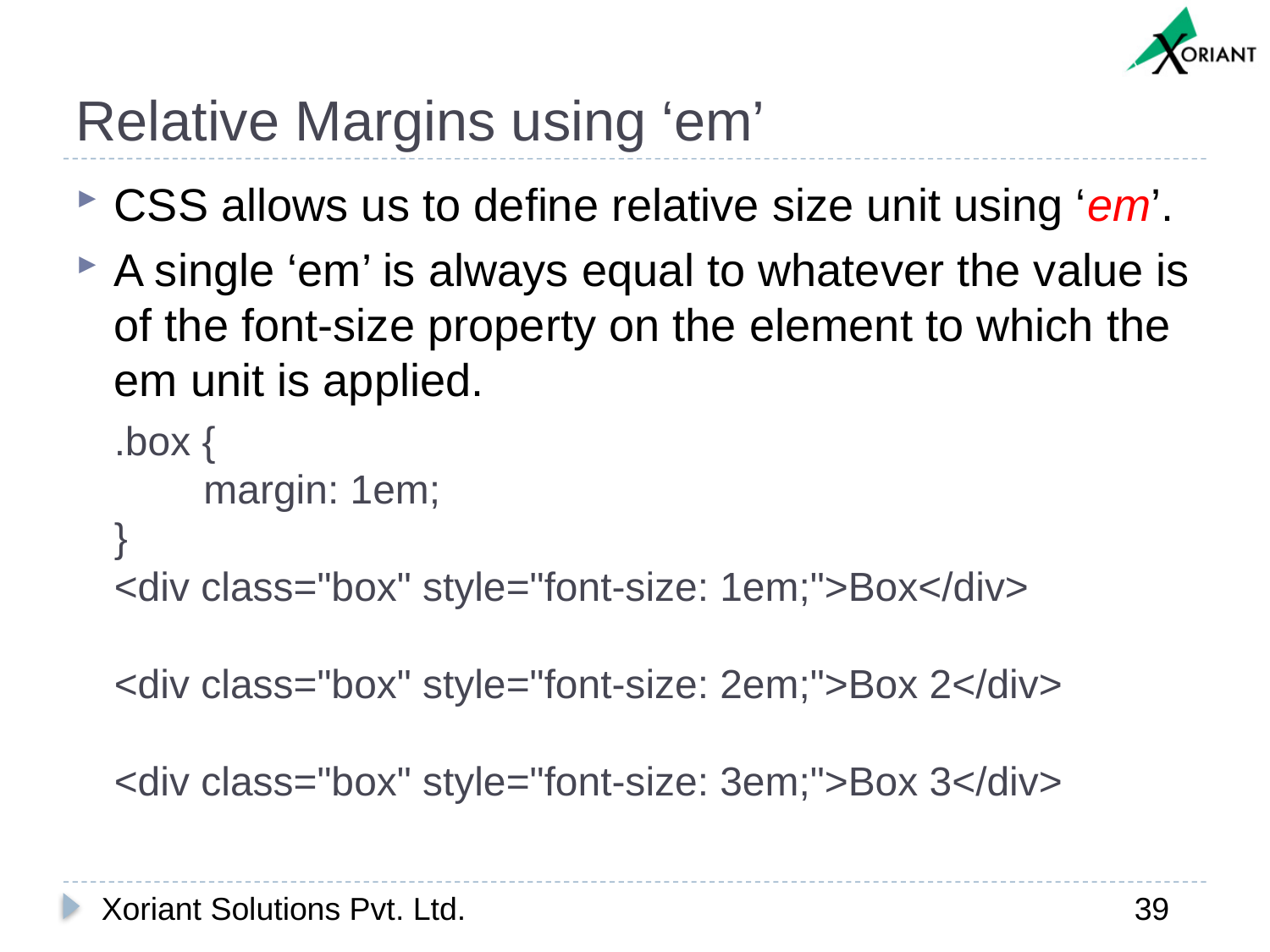

# Relative Margins using ‘em’
CSS allows us to define relative size unit using ‘em’.
A single ‘em’ is always equal to whatever the value is of the font-size property on the element to which the em unit is applied.
.box {
        margin: 1em;
}
<div class="box" style="font-size: 1em;">Box</div>
<div class="box" style="font-size: 2em;">Box 2</div>
<div class="box" style="font-size: 3em;">Box 3</div>
Xoriant Solutions Pvt. Ltd.
39